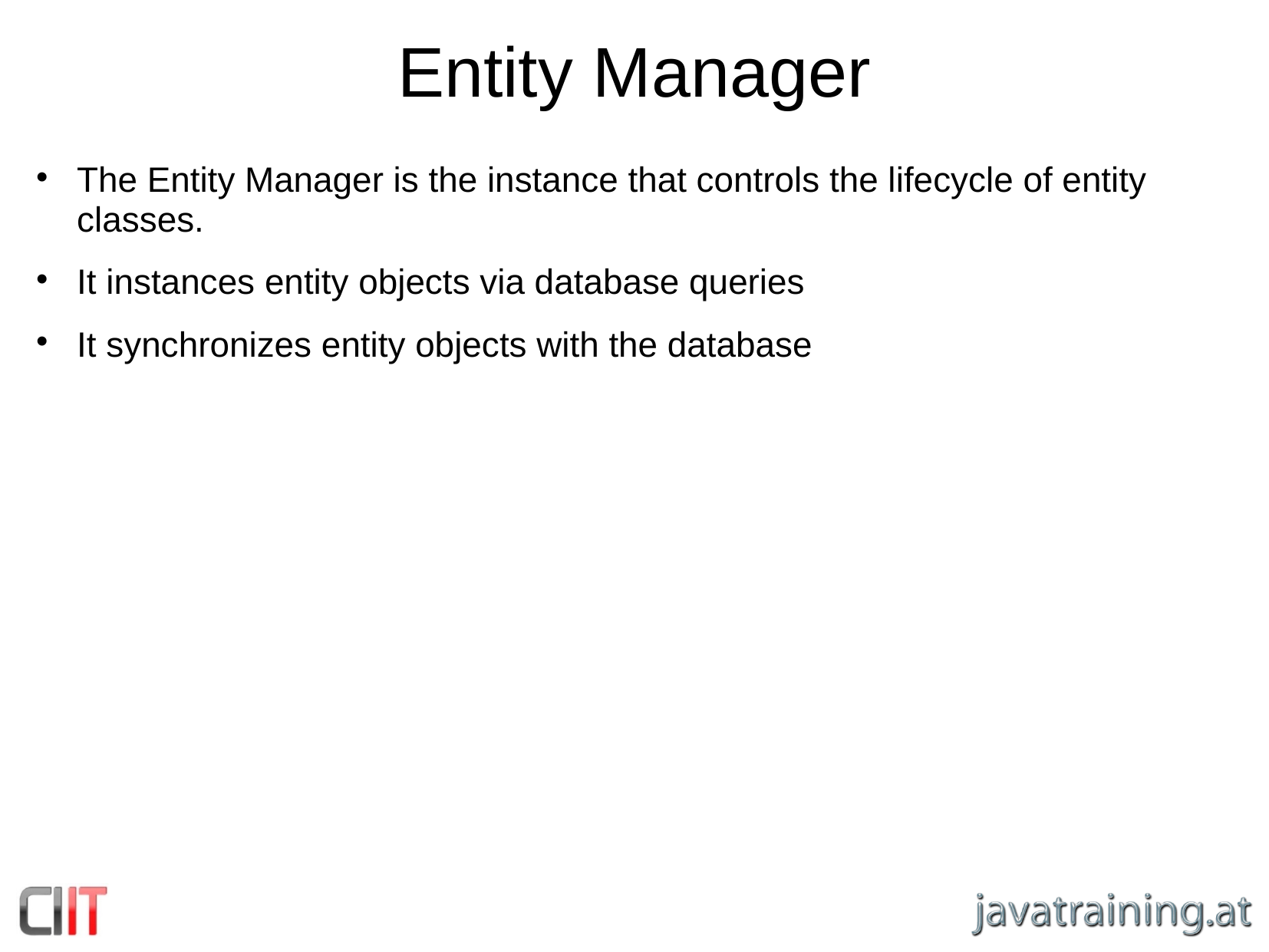

Entity Manager
The Entity Manager is the instance that controls the lifecycle of entity classes.
It instances entity objects via database queries
It synchronizes entity objects with the database